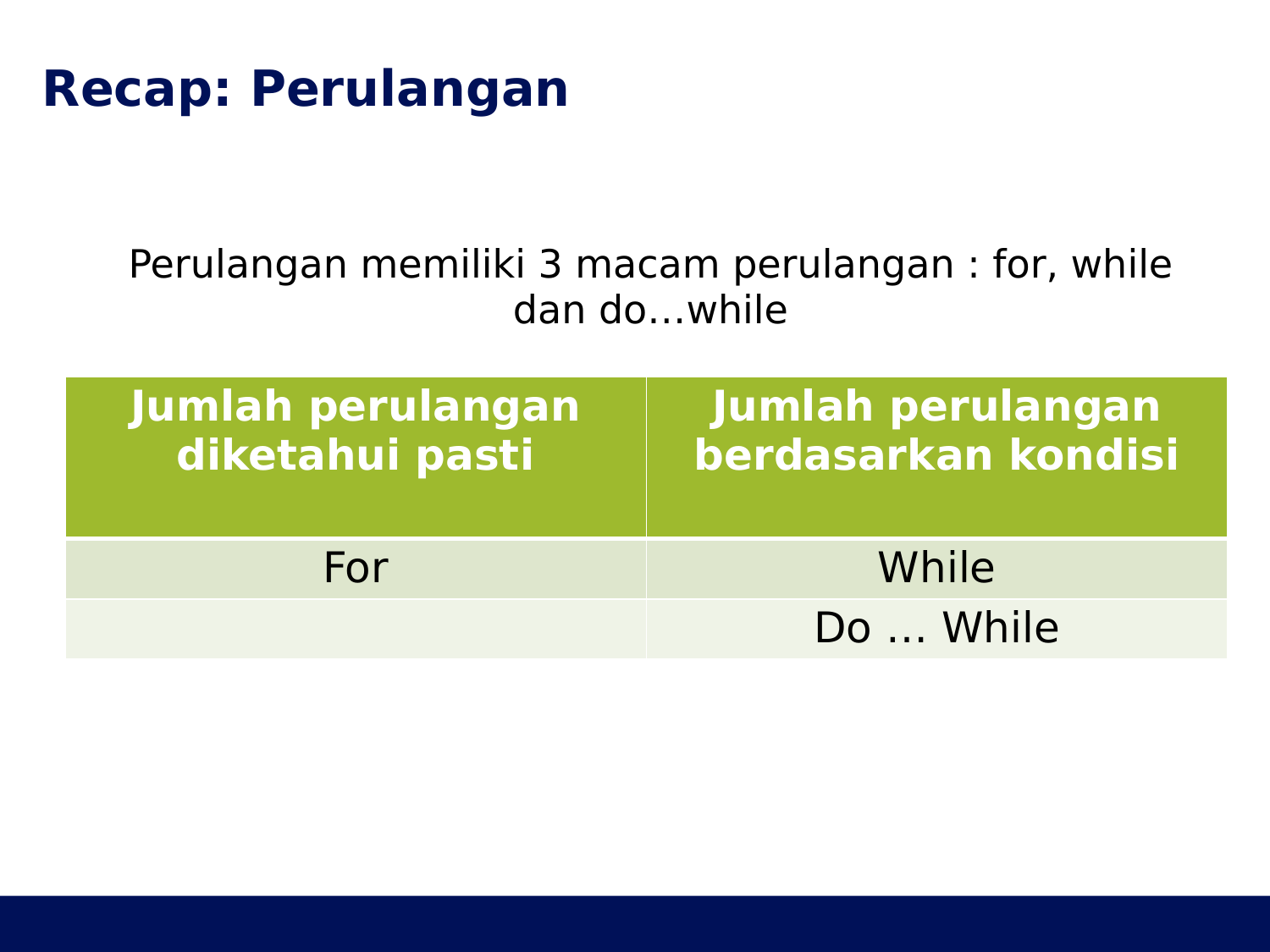

# Recap: Perulangan
Perulangan memiliki 3 macam perulangan : for, while dan do…while
| Jumlah perulangan diketahui pasti | Jumlah perulangan berdasarkan kondisi |
| --- | --- |
| For | While |
|  | Do … While |